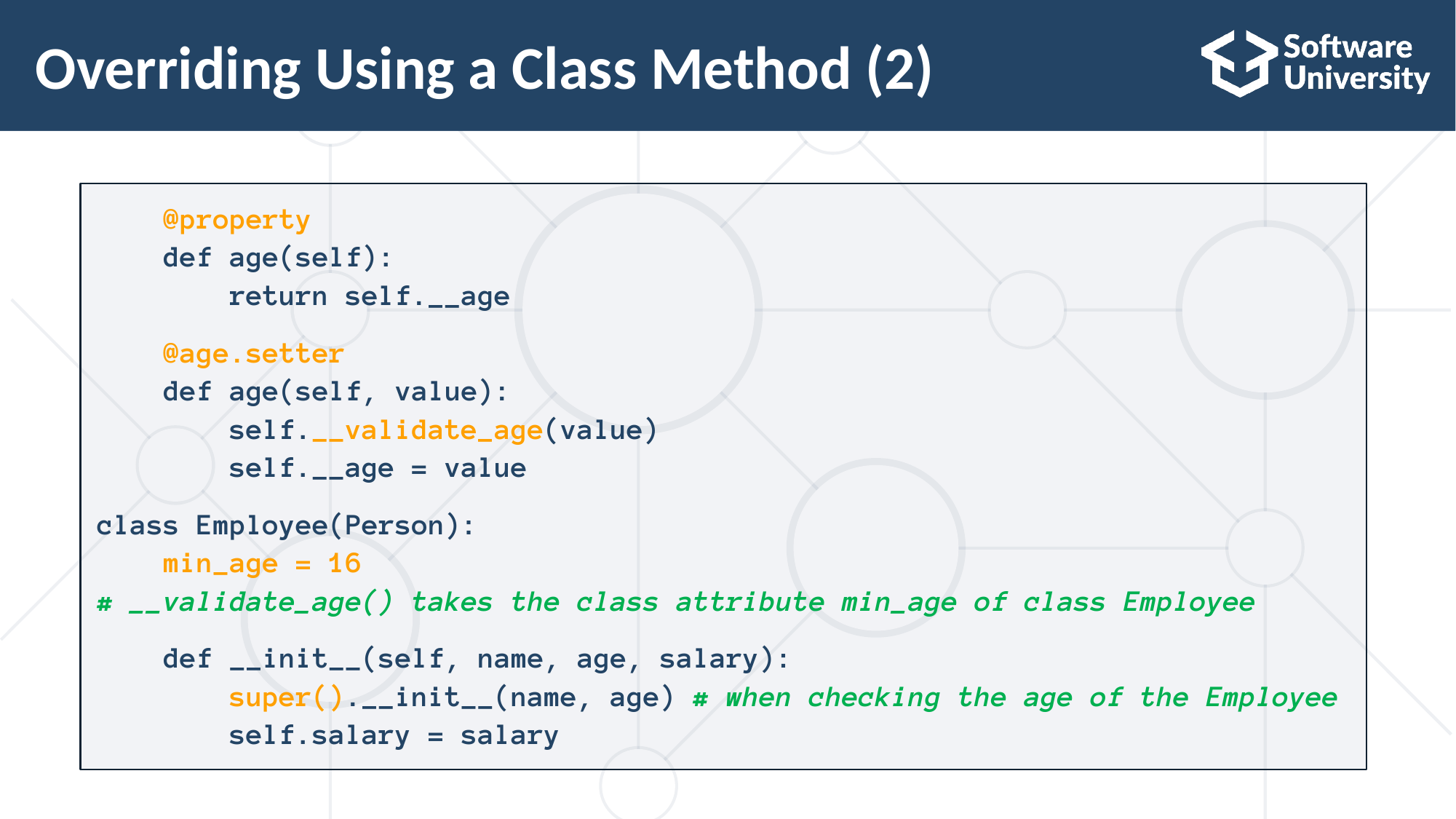

# Overriding Using a Class Method (2)
    @property
    def age(self):
        return self.__age

    @age.setter
    def age(self, value):
        self.__validate_age(value)
        self.__age = value

class Employee(Person):
    min_age = 16
# __validate_age() takes the class attribute min_age of class Employee

    def __init__(self, name, age, salary):
        super().__init__(name, age) # when checking the age of the Employee
        self.salary = salary